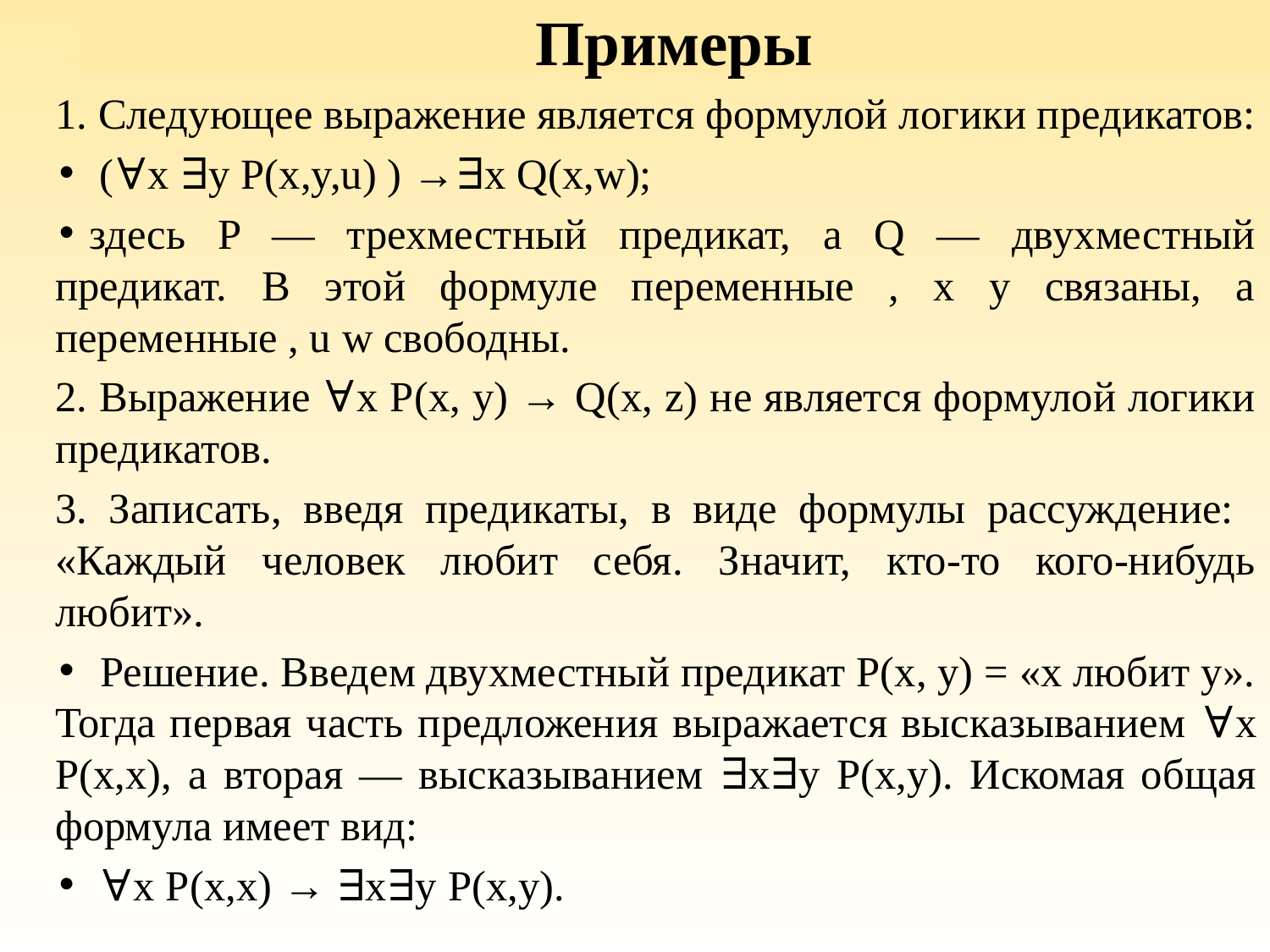

# Примеры
1. Следующее выражение является формулой логики предикатов:
 (∀x ∃y P(x,y,u) ) →∃x Q(x,w);
здесь P — трехместный предикат, а Q — двухместный предикат. В этой формуле переменные , x y связаны, а переменные , u w свободны.
2. Выражение ∀x P(x, y) → Q(x, z) не является формулой логики предикатов.
3. Записать, введя предикаты, в виде формулы рассуждение:  «Каждый человек любит себя. Значит, кто-то кого-нибудь любит».
 Решение. Введем двухместный предикат P(x, y) = «x любит y». Тогда первая часть предложения выражается высказыванием ∀x P(x,x), а вторая — высказыванием ∃x∃y P(x,y). Искомая общая формула имеет вид:
 ∀x P(x,x) → ∃x∃y P(x,y).